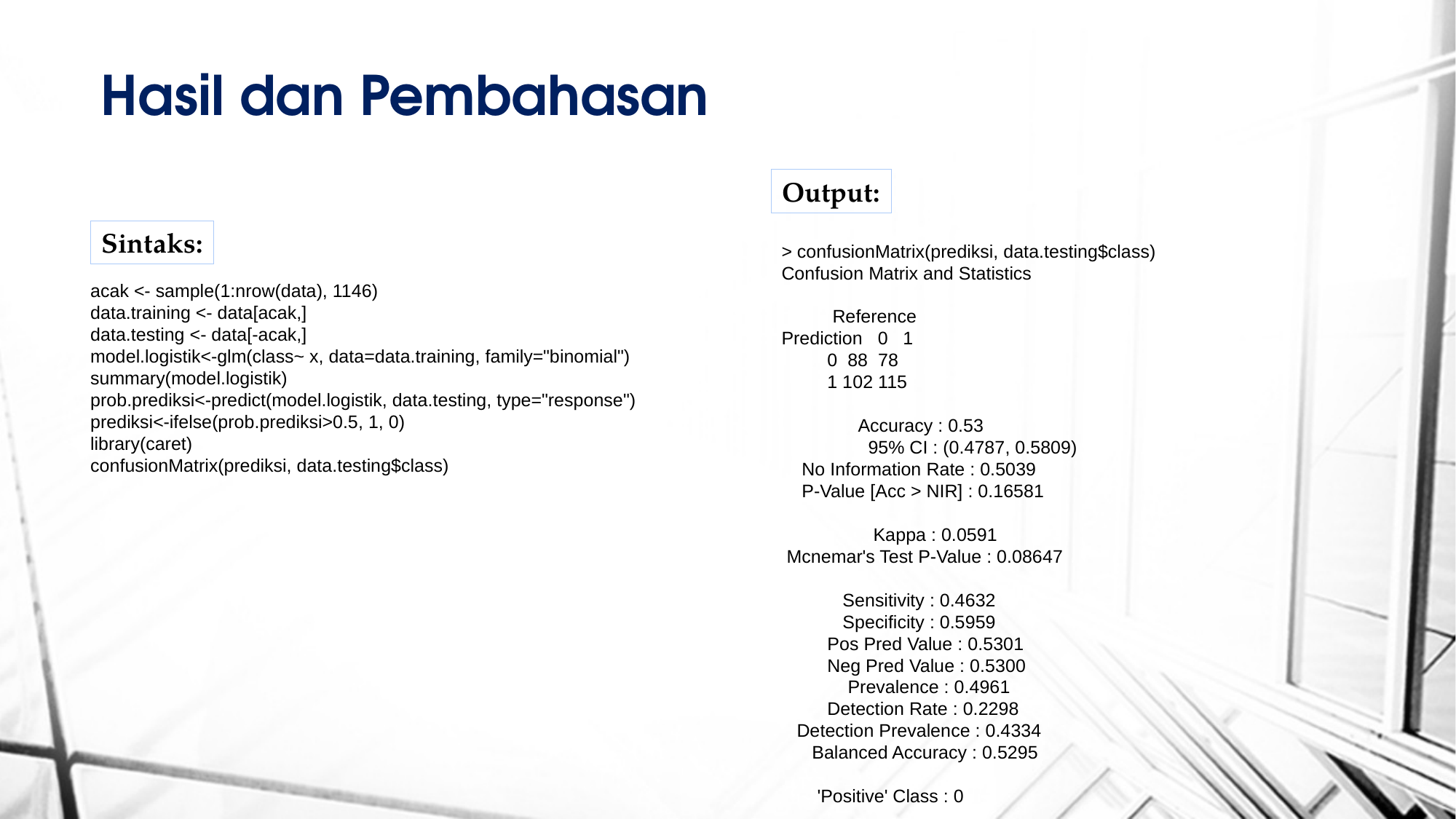

# Hasil dan Pembahasan
Output:
Sintaks:
> confusionMatrix(prediksi, data.testing$class)
Confusion Matrix and Statistics

          Reference
Prediction   0   1
         0  88  78
         1 102 115

               Accuracy : 0.53
                 95% CI : (0.4787, 0.5809)
    No Information Rate : 0.5039
    P-Value [Acc > NIR] : 0.16581

                  Kappa : 0.0591
 Mcnemar's Test P-Value : 0.08647

            Sensitivity : 0.4632
            Specificity : 0.5959
         Pos Pred Value : 0.5301
         Neg Pred Value : 0.5300
             Prevalence : 0.4961
         Detection Rate : 0.2298
   Detection Prevalence : 0.4334
      Balanced Accuracy : 0.5295

       'Positive' Class : 0
acak <- sample(1:nrow(data), 1146)
data.training <- data[acak,]
data.testing <- data[-acak,]
model.logistik<-glm(class~ x, data=data.training, family="binomial")
summary(model.logistik)
prob.prediksi<-predict(model.logistik, data.testing, type="response")
prediksi<-ifelse(prob.prediksi>0.5, 1, 0)
library(caret)
confusionMatrix(prediksi, data.testing$class)